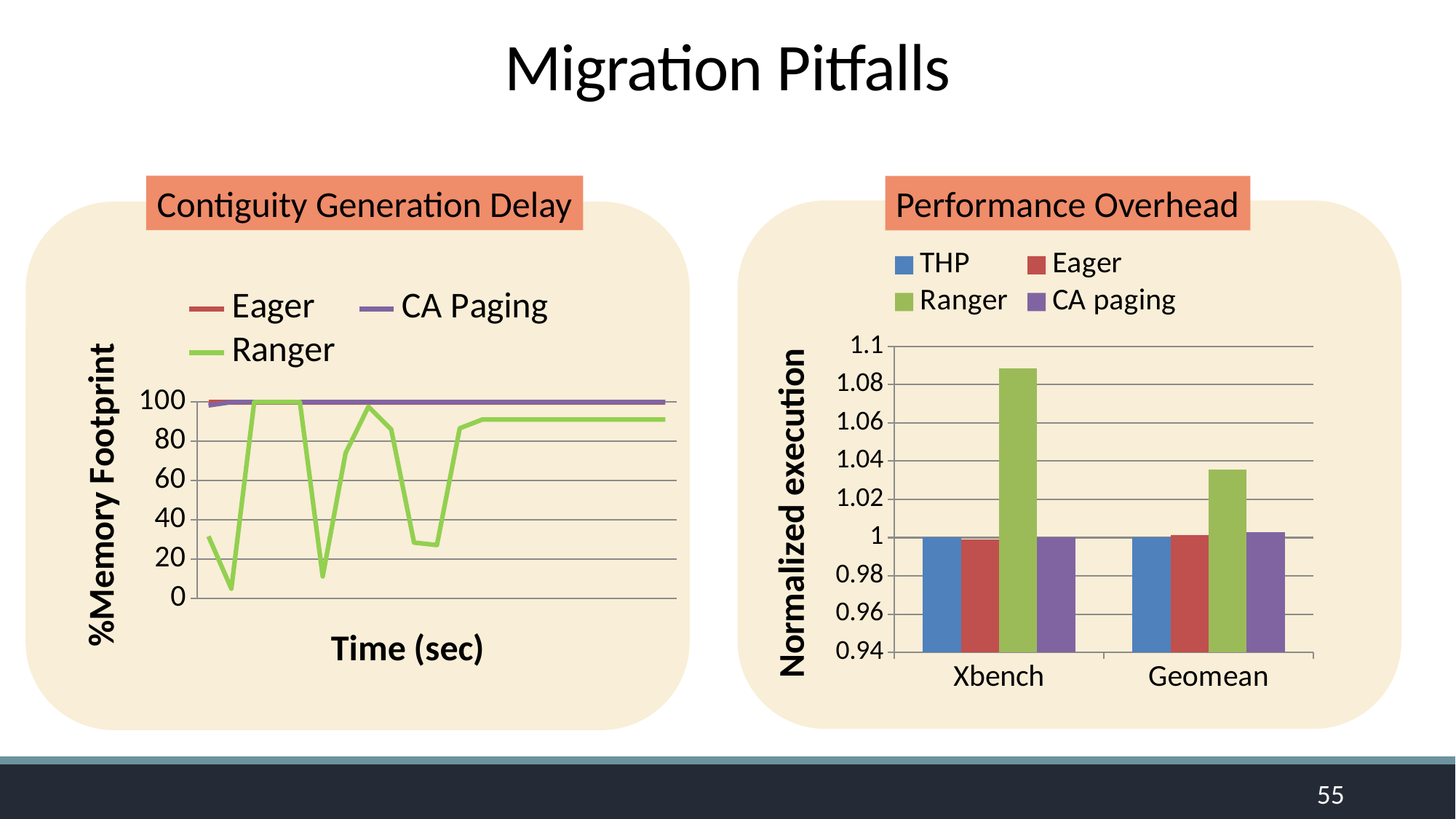

Migration Pitfalls
Contiguity Generation Delay
Performance Overhead

### Chart

| Category | THP | Eager  | Ranger | CA paging |
|---|---|---|---|---|
| Xbench | 1.0 | 0.999 | 1.088491224518196 | 1.0001961238418322 |
| Geomean | 1.0 | 1.0013312257183709 | 1.0355485475765491 | 1.0026830754508156 |

### Chart

| Category | Eager | CA Paging | Ranger |
|---|---|---|---|
55